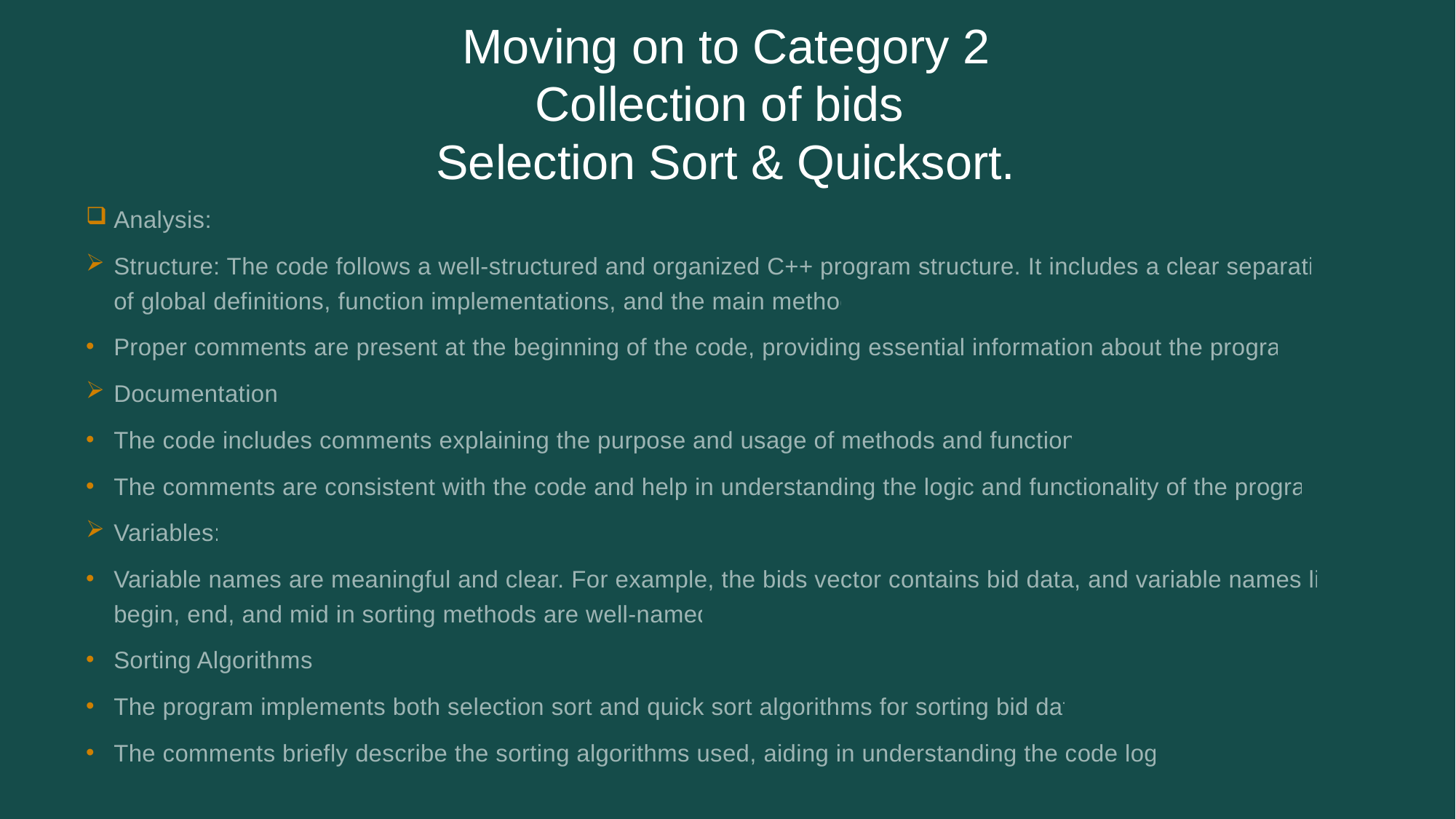

# Moving on to Category 2 Collection of bids Selection Sort & Quicksort.
Analysis:
Structure: The code follows a well-structured and organized C++ program structure. It includes a clear separation of global definitions, function implementations, and the main method.
Proper comments are present at the beginning of the code, providing essential information about the program.
Documentation:
The code includes comments explaining the purpose and usage of methods and functions.
The comments are consistent with the code and help in understanding the logic and functionality of the program.
Variables:
Variable names are meaningful and clear. For example, the bids vector contains bid data, and variable names like begin, end, and mid in sorting methods are well-named.
Sorting Algorithms:
The program implements both selection sort and quick sort algorithms for sorting bid data.
The comments briefly describe the sorting algorithms used, aiding in understanding the code logic.